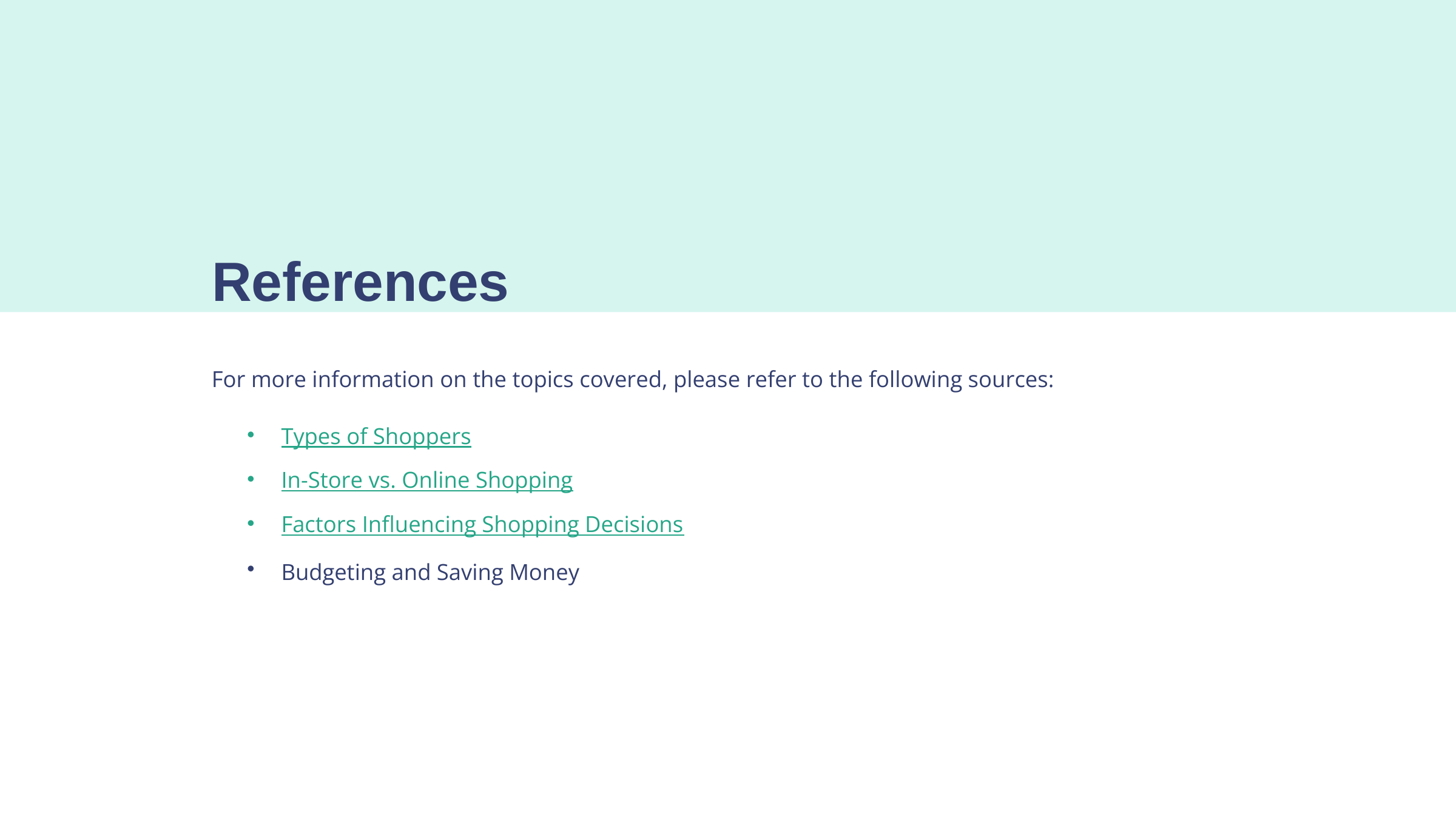

References

For more information on the topics covered, please refer to the following sources:
Types of Shoppers
In-Store vs. Online Shopping
Factors Influencing Shopping Decisions
Budgeting and Saving Money